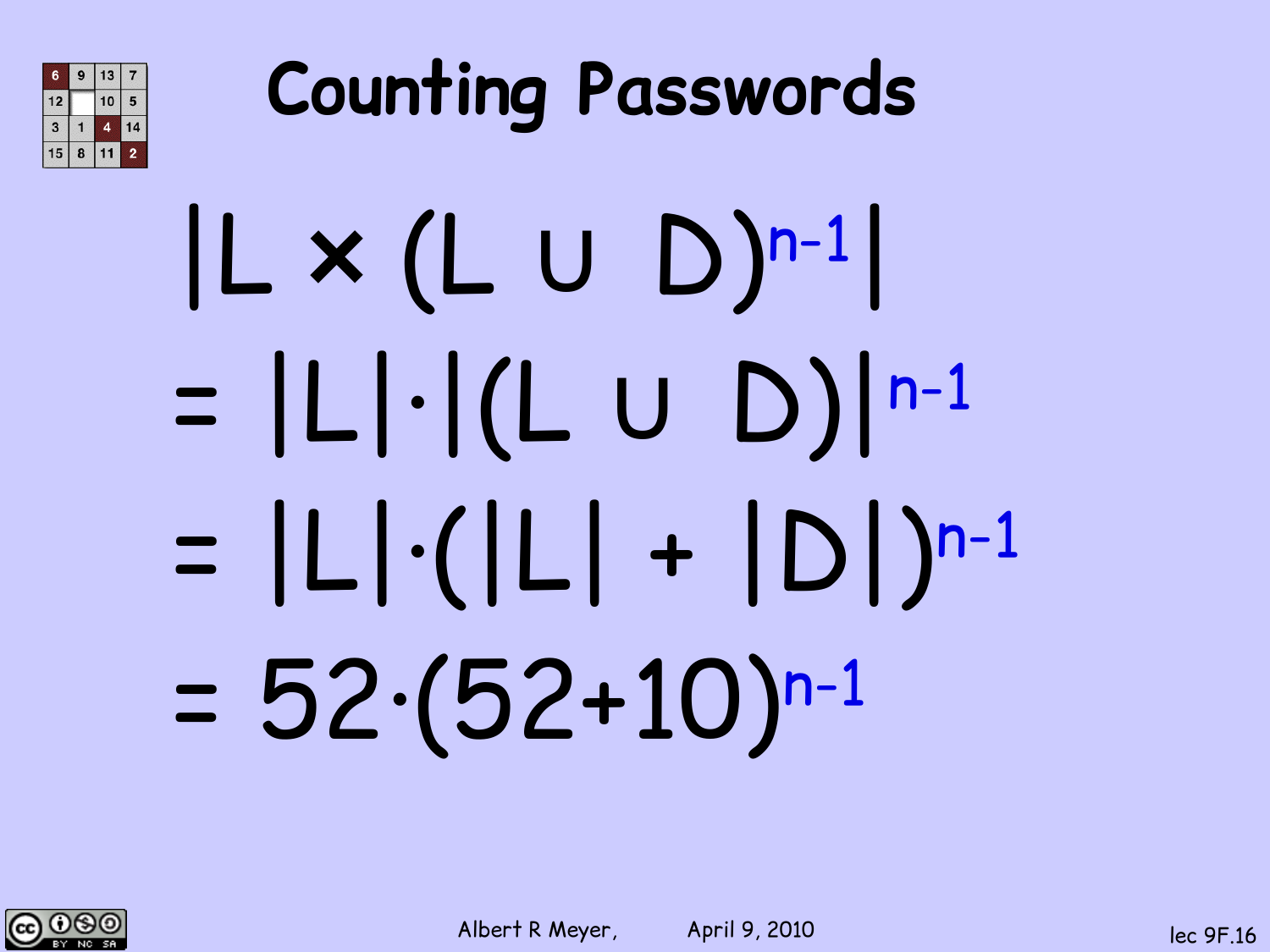

# Counting Passwords
|L × (L ∪ D)n-1|
= |L|·|(L ∪ D)|n-1
= |L|·(|L| + |D|)n-1
= 52·(52+10)n-1
lec 9F.16